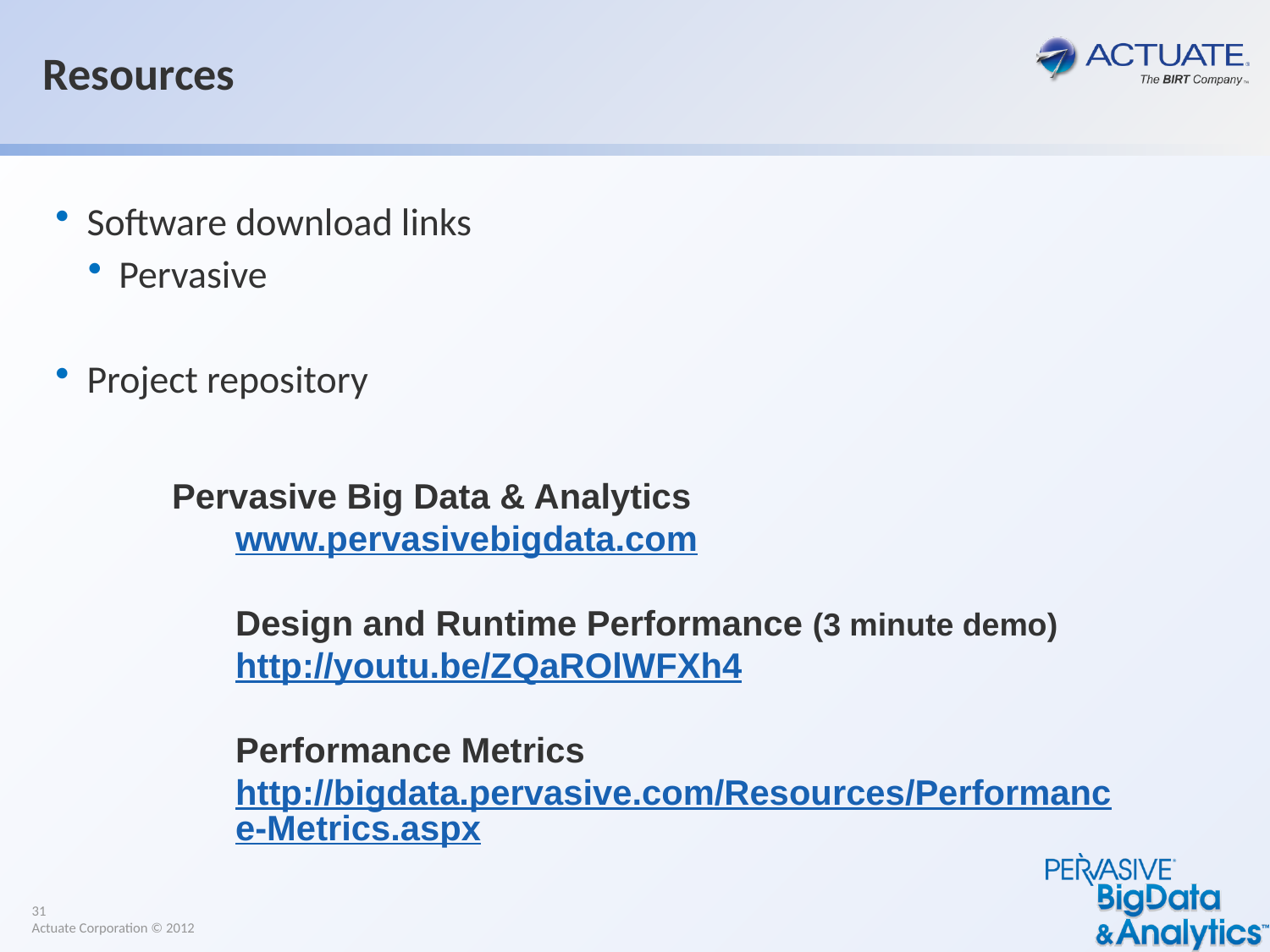

# Resources
Software download links
Pervasive

Project repository
Pervasive Big Data & Analytics
www.pervasivebigdata.com

Design and Runtime Performance (3 minute demo)
http://youtu.be/ZQaROlWFXh4

Performance Metrics
http://bigdata.pervasive.com/Resources/Performance-Metrics.aspx